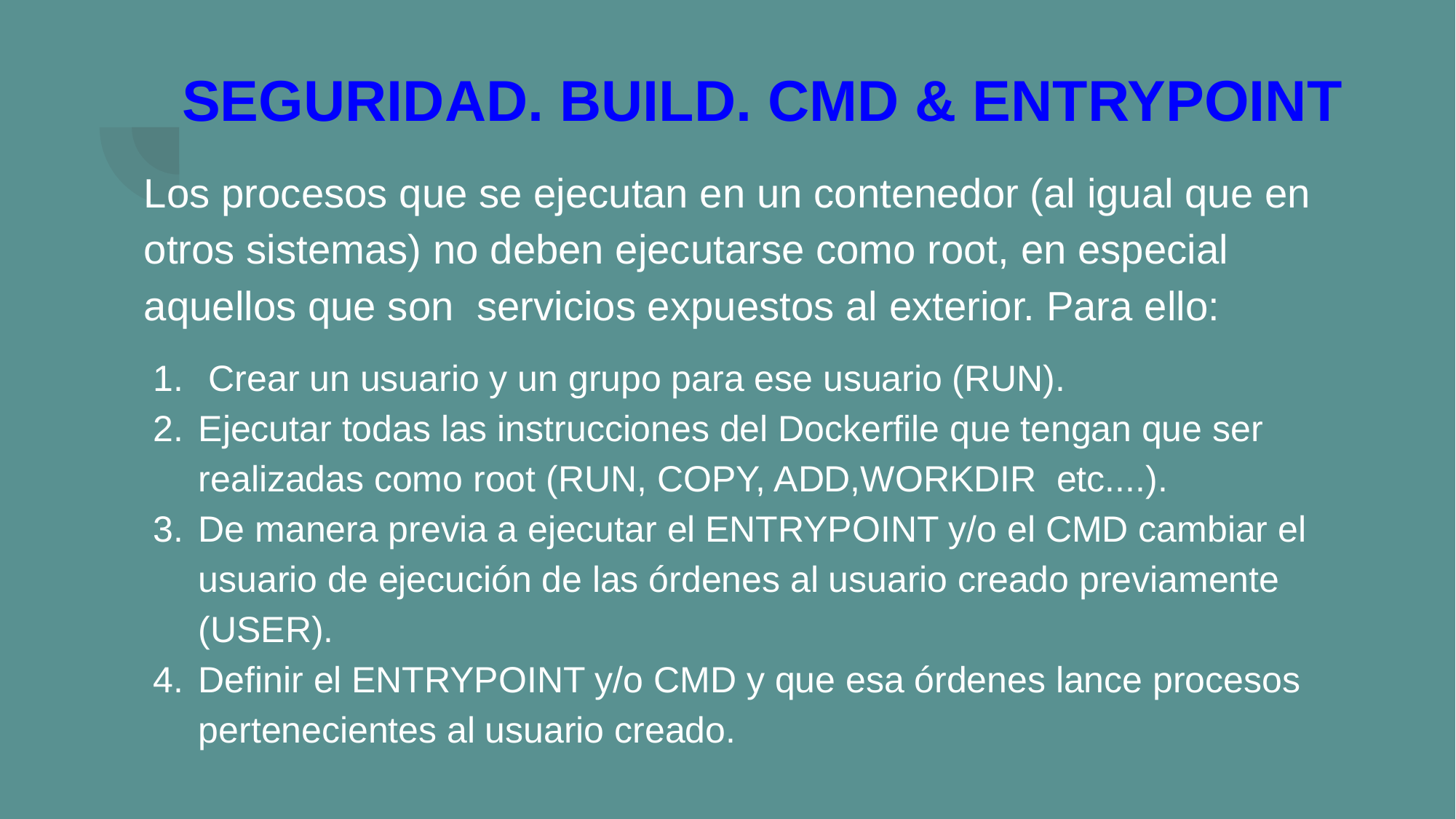

# SEGURIDAD. BUILD. CMD & ENTRYPOINT
Los procesos que se ejecutan en un contenedor (al igual que en otros sistemas) no deben ejecutarse como root, en especial aquellos que son  servicios expuestos al exterior. Para ello:
 Crear un usuario y un grupo para ese usuario (RUN).
Ejecutar todas las instrucciones del Dockerfile que tengan que ser realizadas como root (RUN, COPY, ADD,WORKDIR  etc....).
De manera previa a ejecutar el ENTRYPOINT y/o el CMD cambiar el usuario de ejecución de las órdenes al usuario creado previamente (USER).
Definir el ENTRYPOINT y/o CMD y que esa órdenes lance procesos pertenecientes al usuario creado.